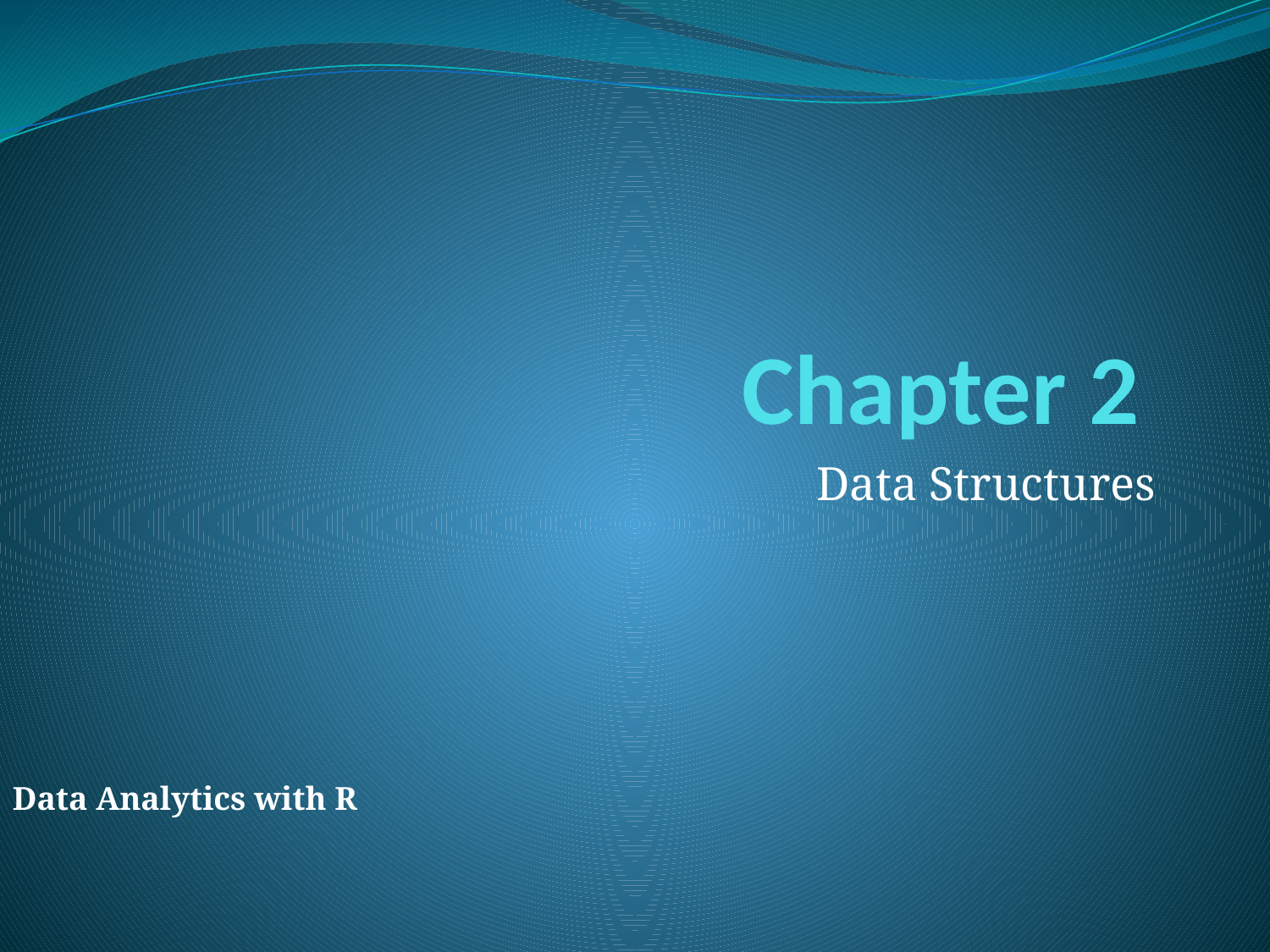

# Chapter 2
Data Structures
Data Analytics with R